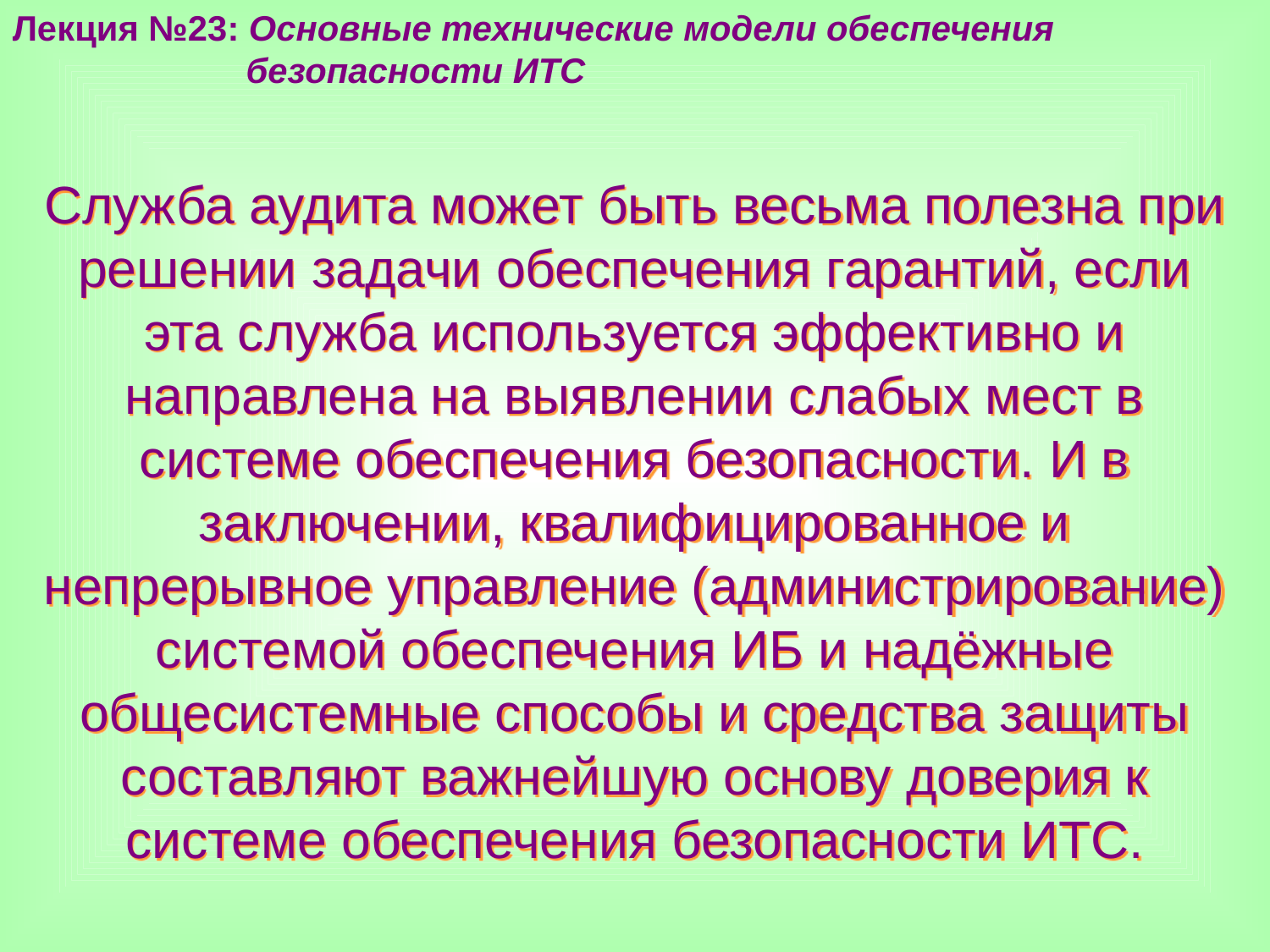

Лекция №23: Основные технические модели обеспечения
                        безопасности ИТС
Служба аудита может быть весьма полезна при решении задачи обеспечения гарантий, если эта служба используется эффективно и направлена на выявлении слабых мест в системе обеспечения безопасности. И в заключении, квалифицированное и непрерывное управление (администрирование) системой обеспечения ИБ и надёжные общесистемные способы и средства защиты составляют важнейшую основу доверия к системе обеспечения безопасности ИТС.